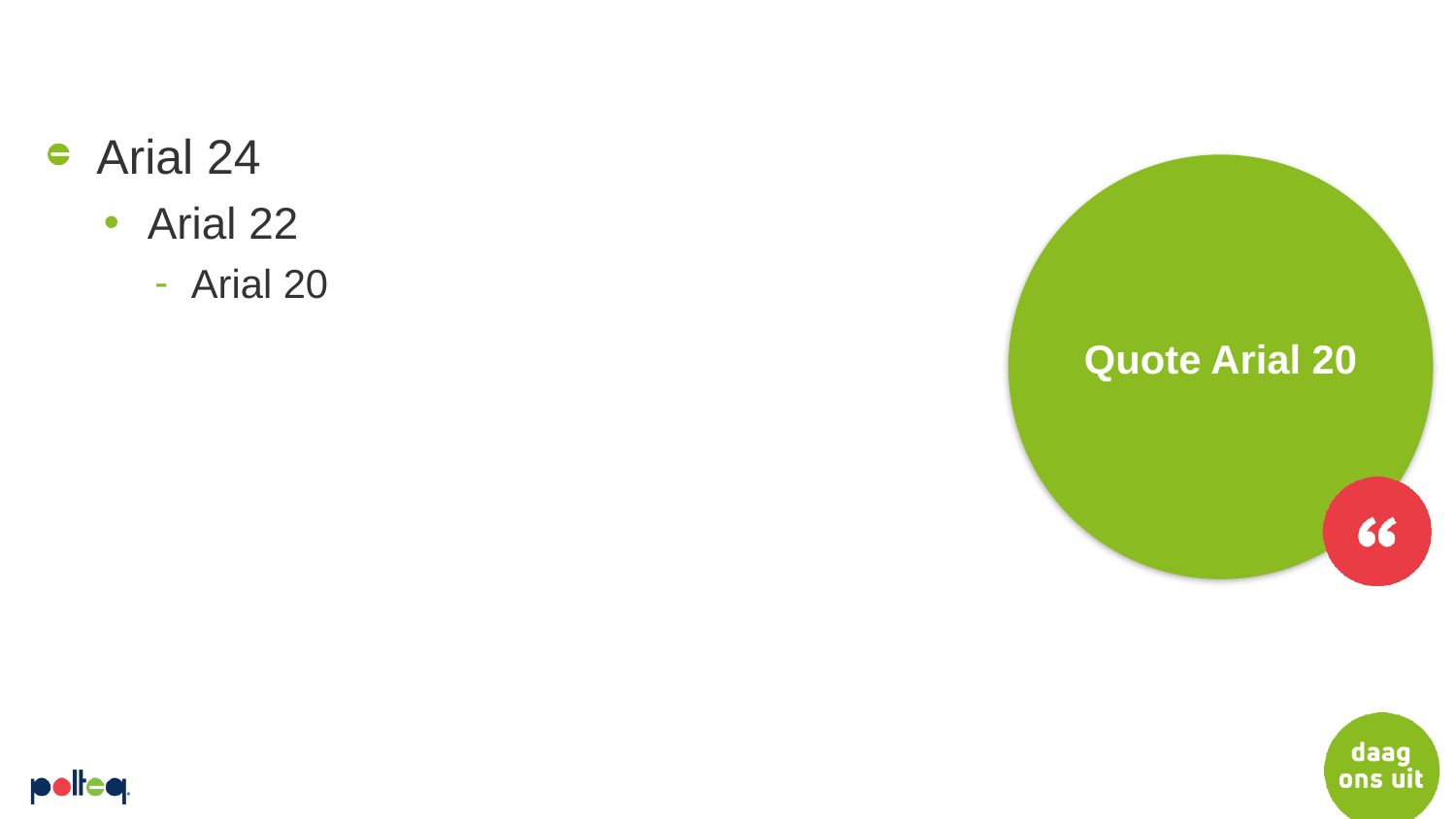

#
Arial 24
Arial 22
Arial 20

Quote Arial 20